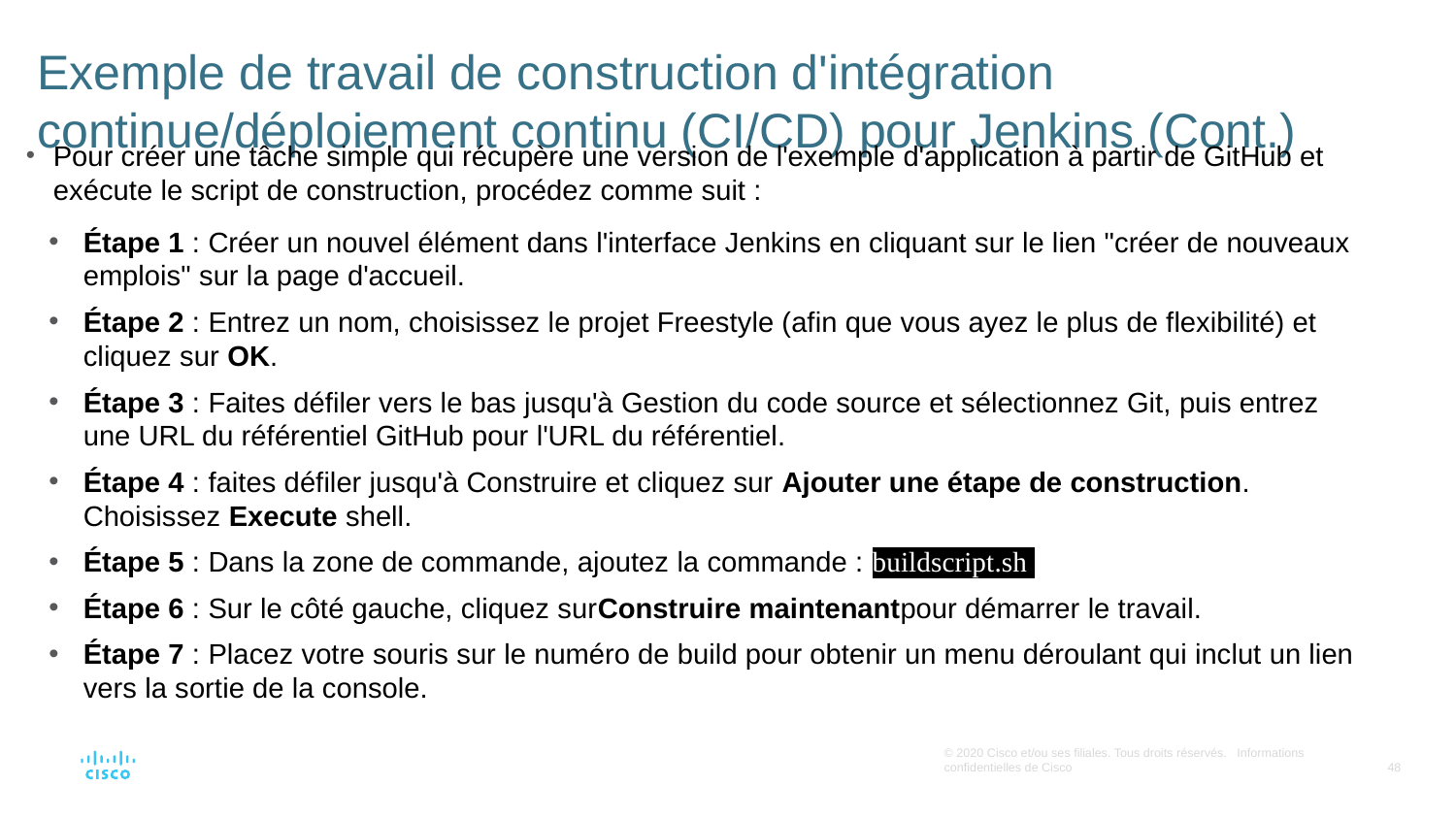

Exemple de travail de construction d'intégration continue/déploiement continu (CI/CD) pour Jenkins (Cont.)
Pour créer une tâche simple qui récupère une version de l'exemple d'application à partir de GitHub et exécute le script de construction, procédez comme suit :
Étape 1 : Créer un nouvel élément dans l'interface Jenkins en cliquant sur le lien "créer de nouveaux emplois" sur la page d'accueil.
Étape 2 : Entrez un nom, choisissez le projet Freestyle (afin que vous ayez le plus de flexibilité) et cliquez sur OK.
Étape 3 : Faites défiler vers le bas jusqu'à Gestion du code source et sélectionnez Git, puis entrez une URL du référentiel GitHub pour l'URL du référentiel.
Étape 4 : faites défiler jusqu'à Construire et cliquez sur Ajouter une étape de construction. Choisissez Execute shell.
Étape 5 : Dans la zone de commande, ajoutez la commande : buildscript.sh
Étape 6 : Sur le côté gauche, cliquez surConstruire maintenantpour démarrer le travail.
Étape 7 : Placez votre souris sur le numéro de build pour obtenir un menu déroulant qui inclut un lien vers la sortie de la console.